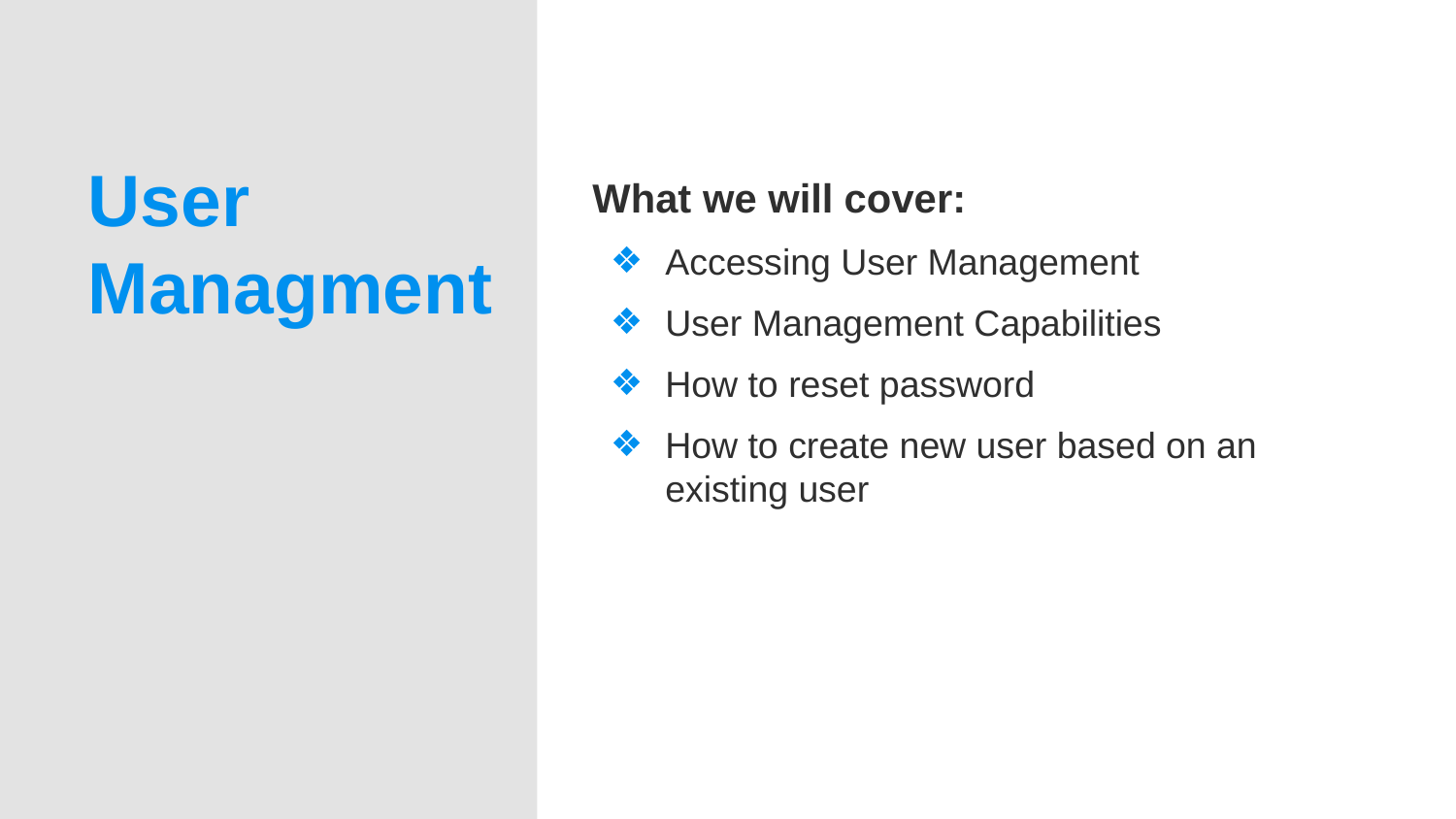

User Managment
What we will cover:
Accessing User Management
User Management Capabilities
How to reset password
How to create new user based on an existing user